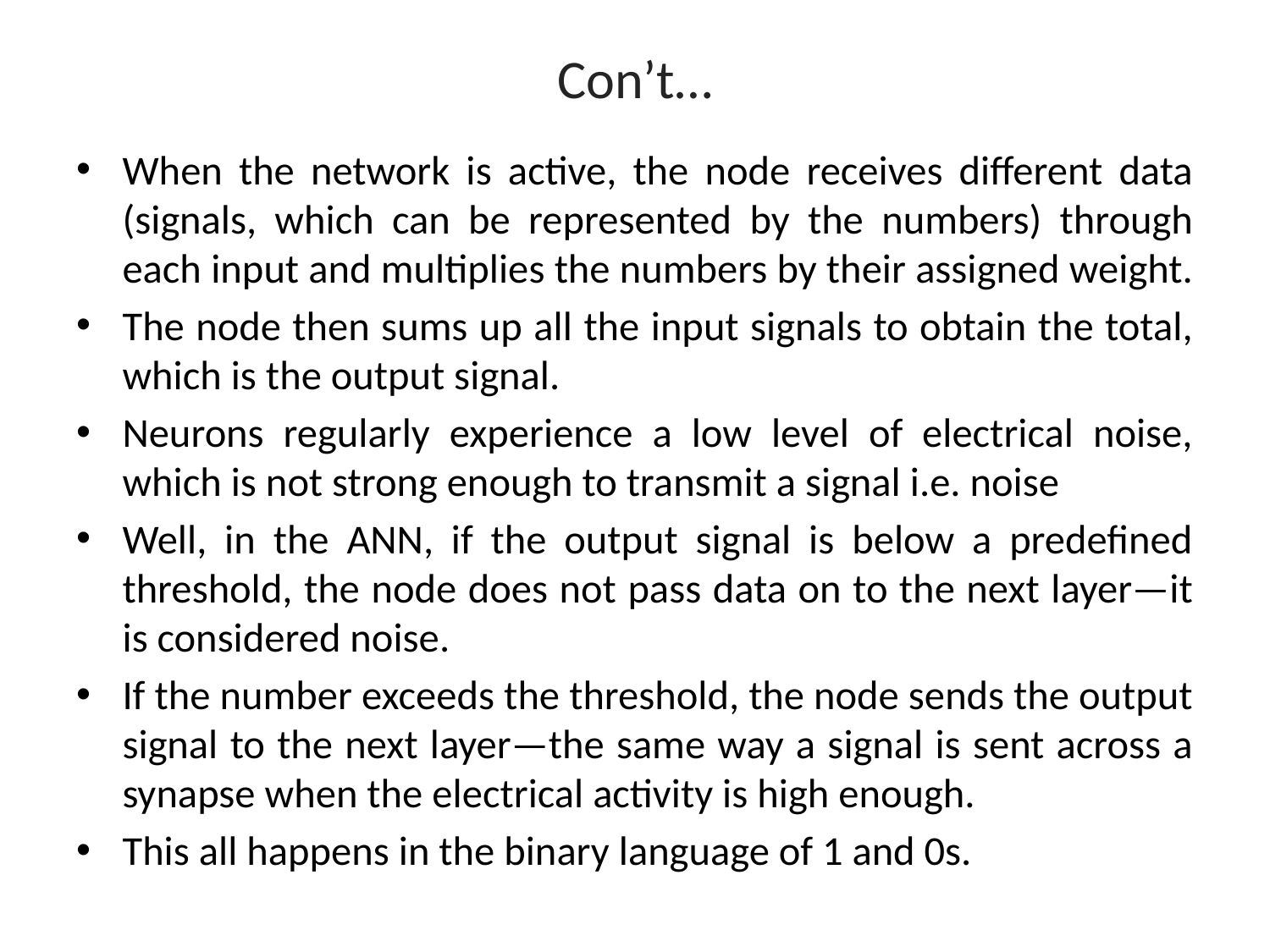

# Con’t…
When the network is active, the node receives different data (signals, which can be represented by the numbers) through each input and multiplies the numbers by their assigned weight.
The node then sums up all the input signals to obtain the total, which is the output signal.
Neurons regularly experience a low level of electrical noise, which is not strong enough to transmit a signal i.e. noise
Well, in the ANN, if the output signal is below a predefined threshold, the node does not pass data on to the next layer—it is considered noise.
If the number exceeds the threshold, the node sends the output signal to the next layer—the same way a signal is sent across a synapse when the electrical activity is high enough.
This all happens in the binary language of 1 and 0s.